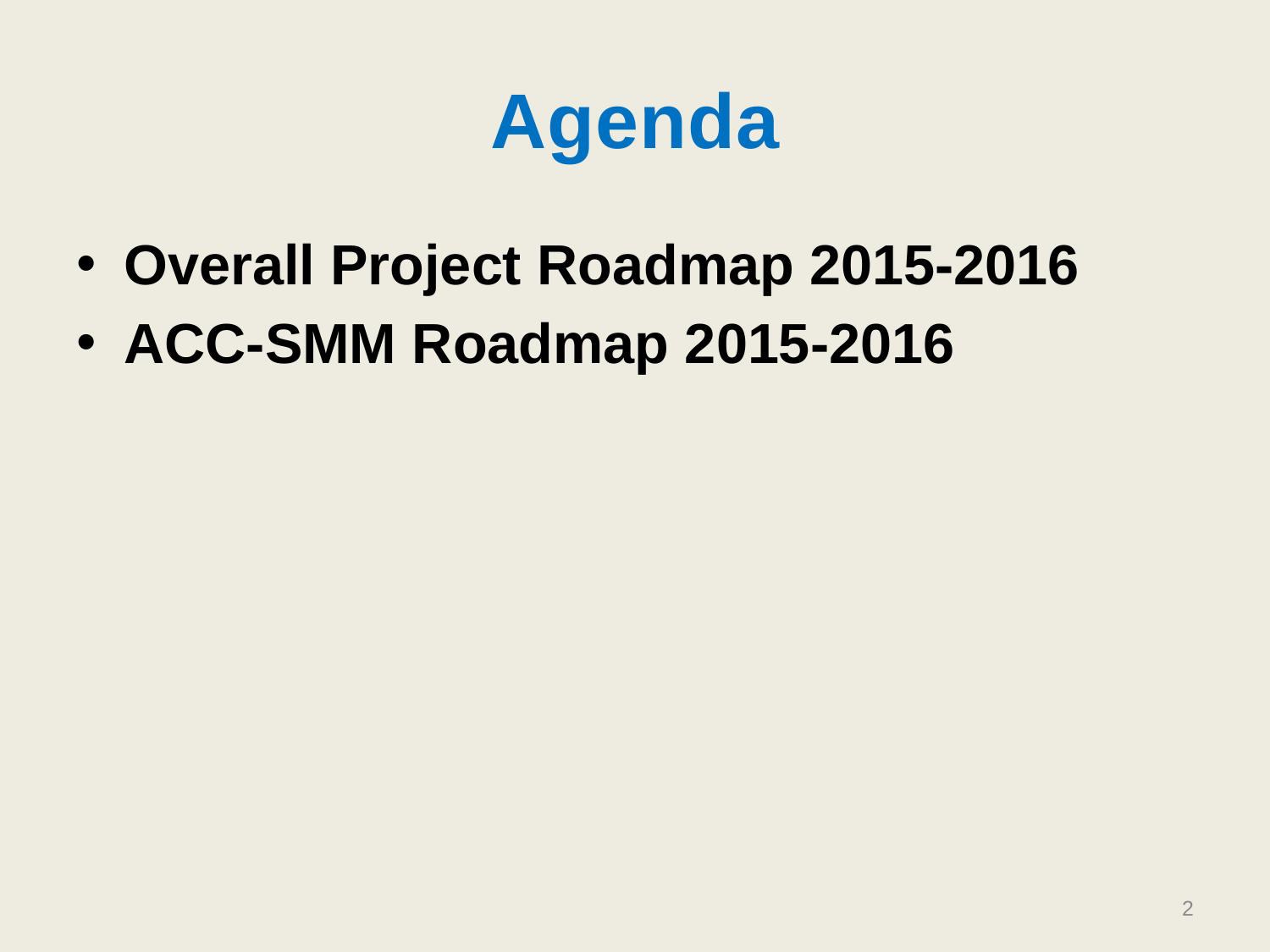

# Agenda
Overall Project Roadmap 2015-2016
ACC-SMM Roadmap 2015-2016
2